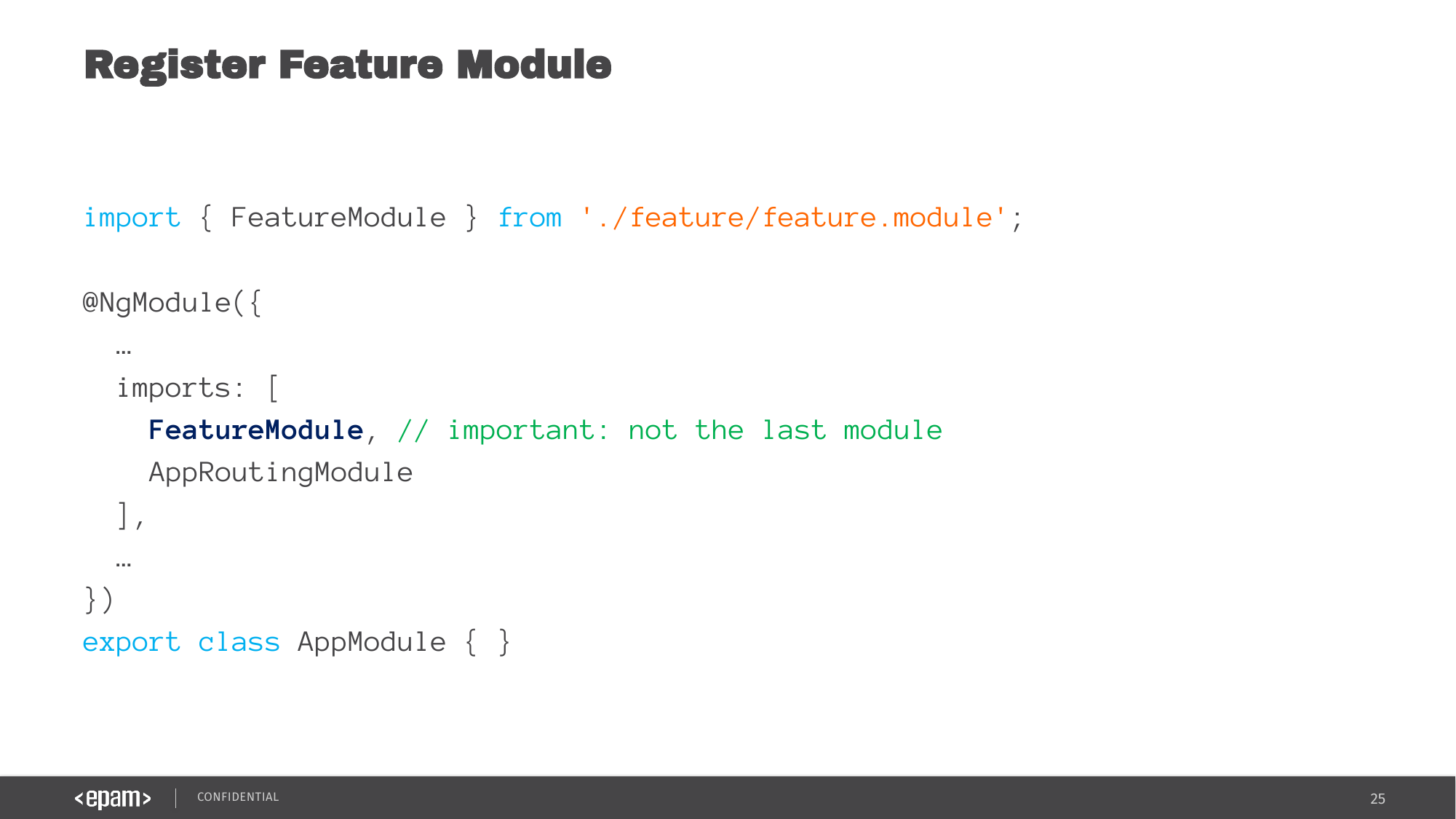

# Register Feature Module
import { FeatureModule } from './feature/feature.module';

@NgModule({
  …
  imports: [
    FeatureModule, // important: not the last module
    AppRoutingModule
  ],
  …
})
export class AppModule { }